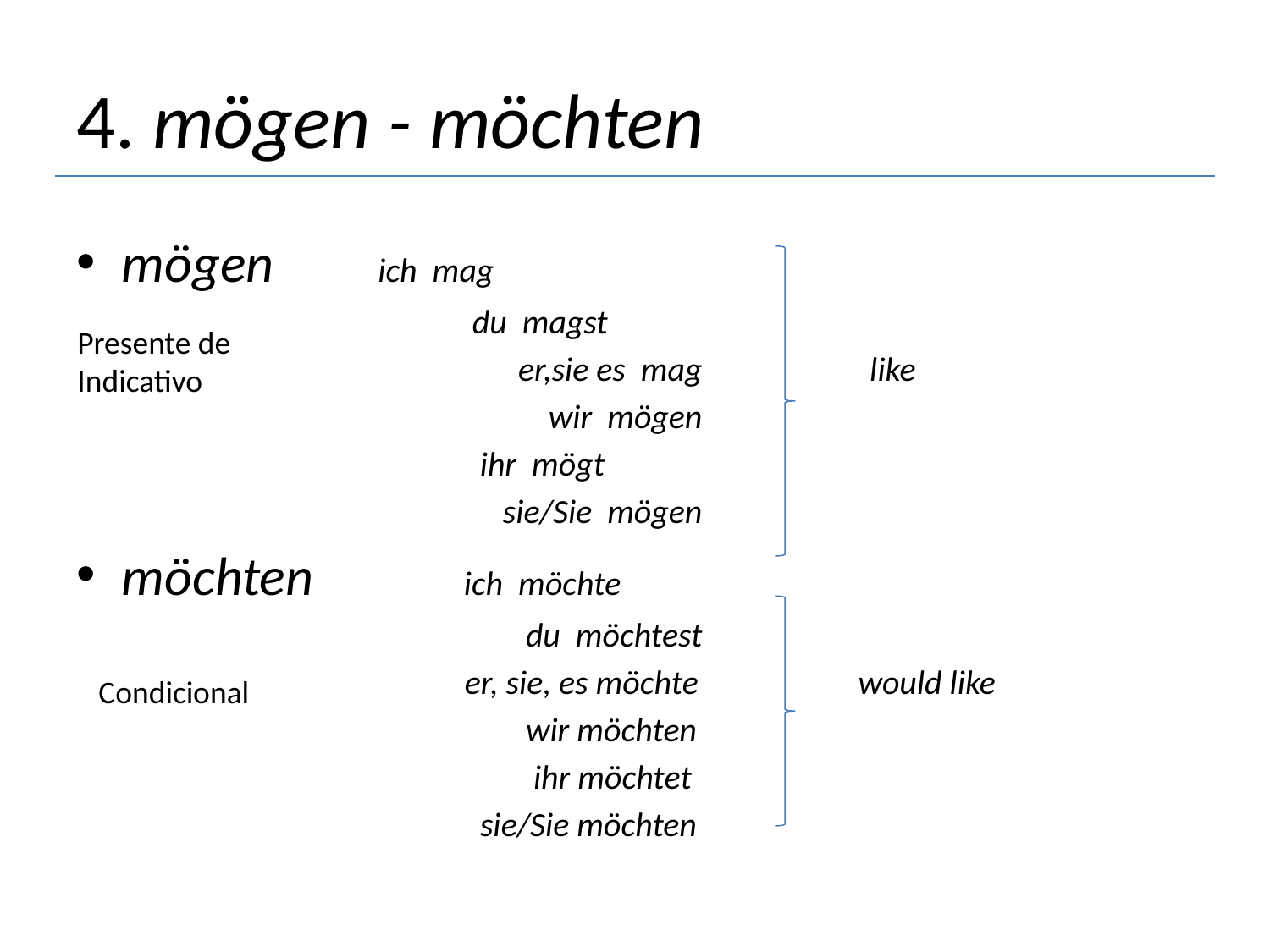

# 4. mögen - möchten
mögen 			 ich  mag
		du  magst
          er,sie es  mag                      like
	          wir  mögen
		 ihr  mögt
	    sie/Sie  mögen
möchten		        ich  möchte
           du  möchtest
   er, sie, es möchte                     would like
           wir möchten
	        ihr möchtet
     sie/Sie möchten

Presente de Indicativo

Condicional